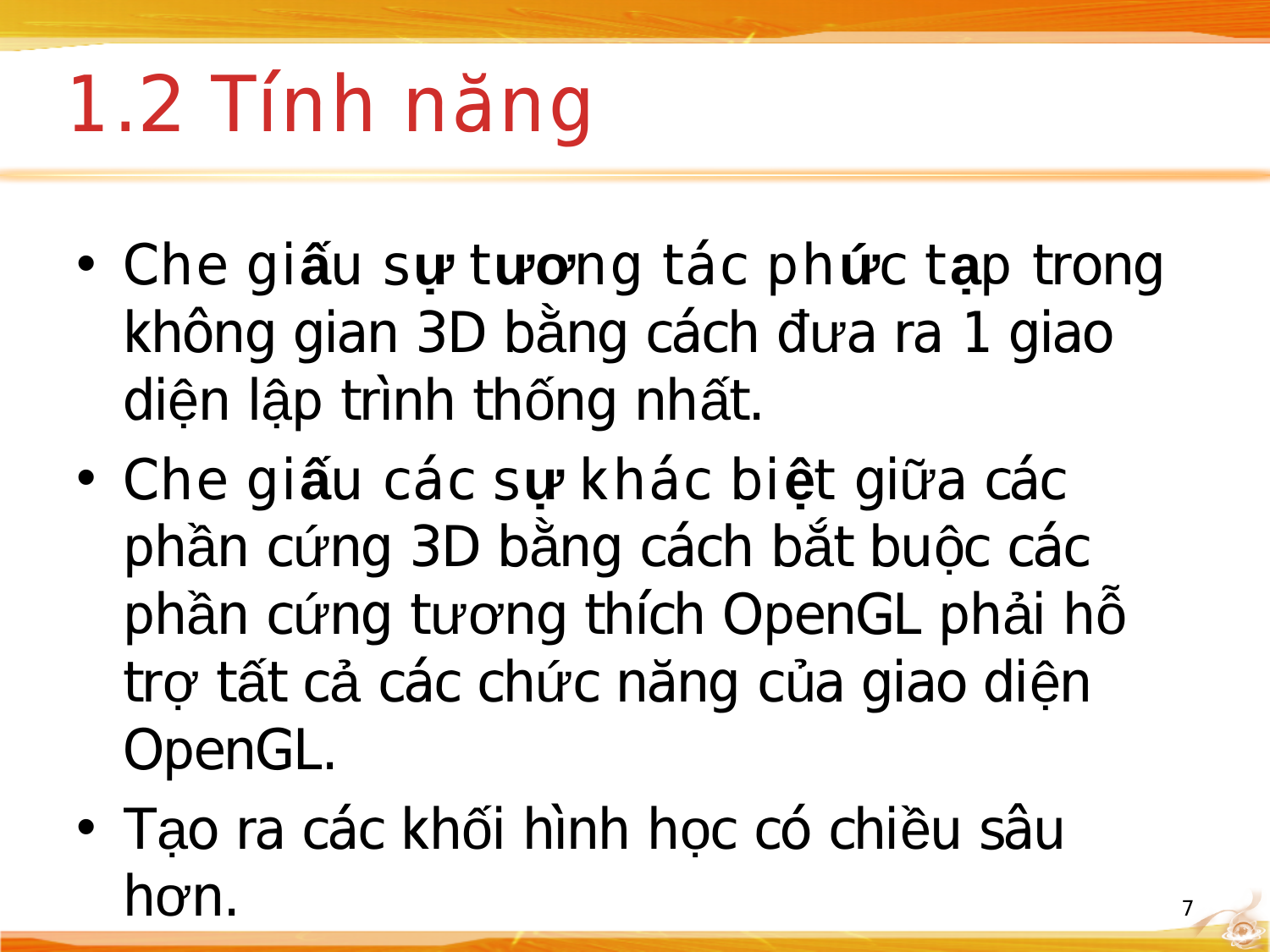

# 1.2 Tính năng
Che giấu sự tương tác phức tạp trong không gian 3D bằng cách đưa ra 1 giao diện lập trình thống nhất.
Che giấu các sự khác biệt giữa các phần cứng 3D bằng cách bắt buộc các phần cứng tương thích OpenGL phải hỗ trợ tất cả các chức năng của giao diện OpenGL.
Tạo ra các khối hình học có chiều sâu hơn.
7